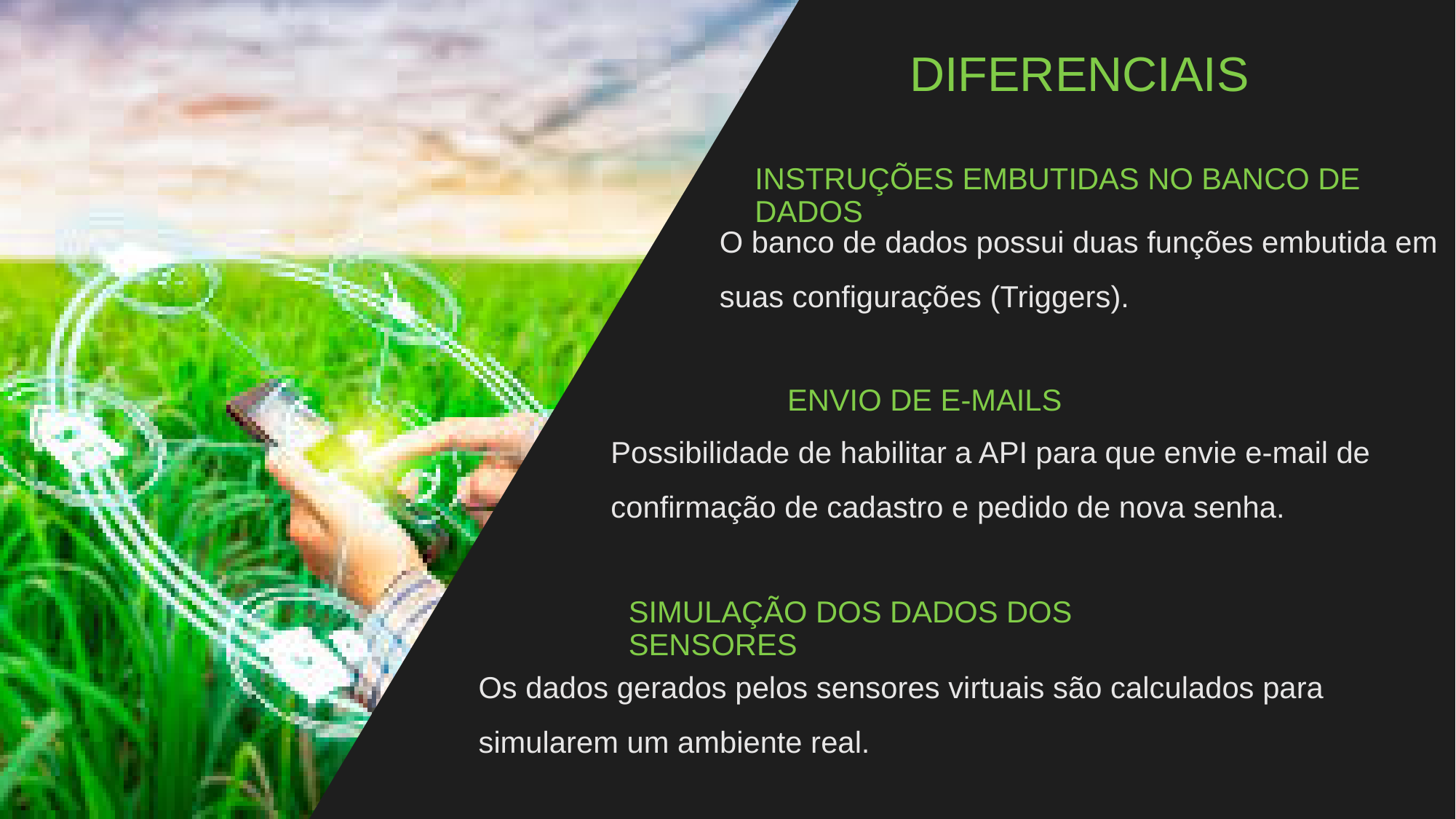

DIFERENCIAIS
# INSTRUÇÕES EMBUTIDAS NO BANCO DE DADOS
O banco de dados possui duas funções embutida em suas configurações (Triggers).
envio de E-MAILS
Possibilidade de habilitar a API para que envie e-mail de confirmação de cadastro e pedido de nova senha.
SIMULAÇÃO DOS DADOS DOS SENSORES
Os dados gerados pelos sensores virtuais são calculados para simularem um ambiente real.